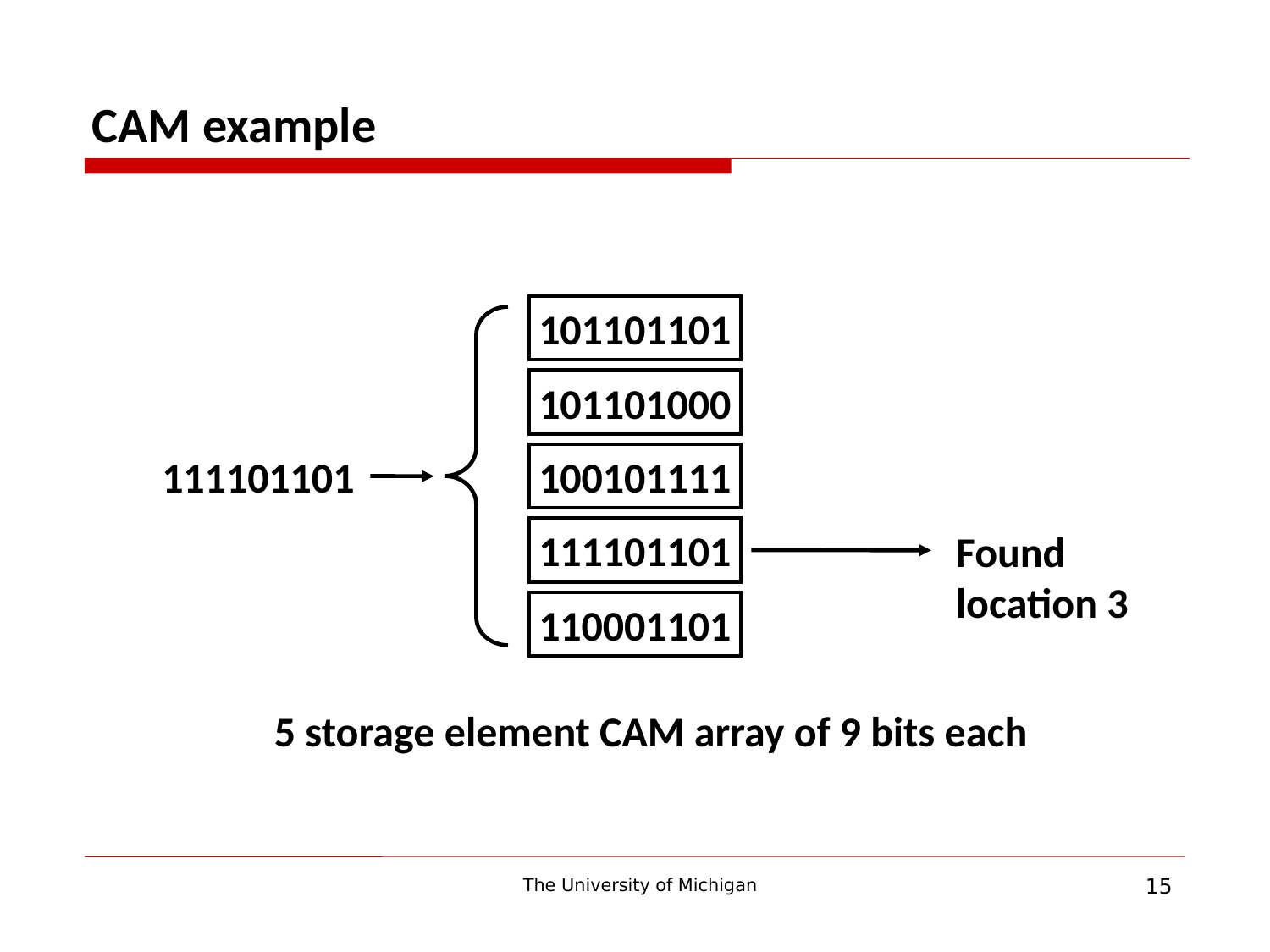

CAM example
101101101

101101000
111101101
100101111

111101101
Found
location 3

110001101
5 storage element CAM array of 9 bits each

15